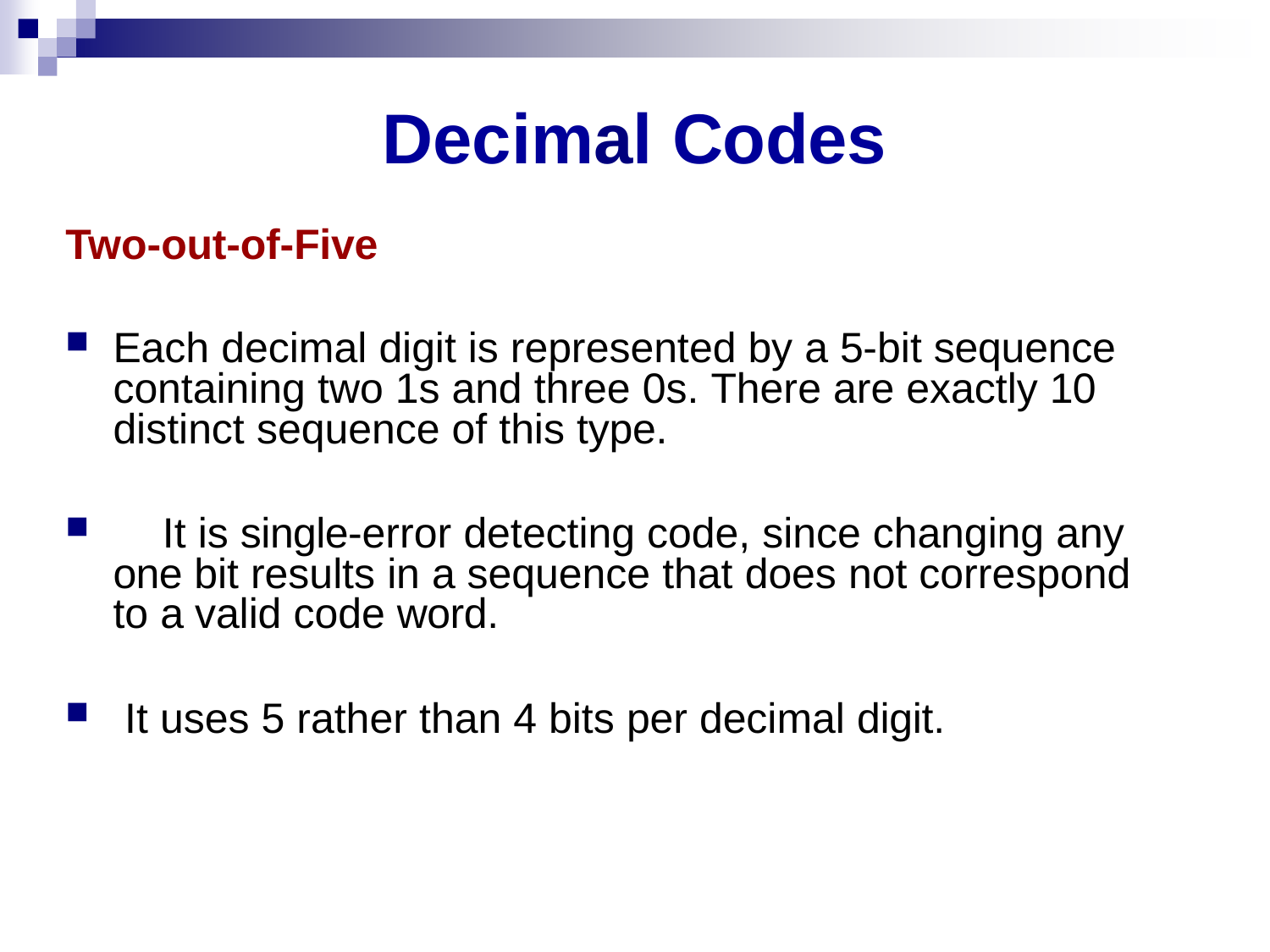

# Decimal Codes
Two-out-of-Five

Each decimal digit is represented by a 5-bit sequence containing two 1s and three 0s. There are exactly 10 distinct sequence of this type.

	It is single-error detecting code, since changing any one bit results in a sequence that does not correspond to a valid code word.

It uses 5 rather than 4 bits per decimal digit.